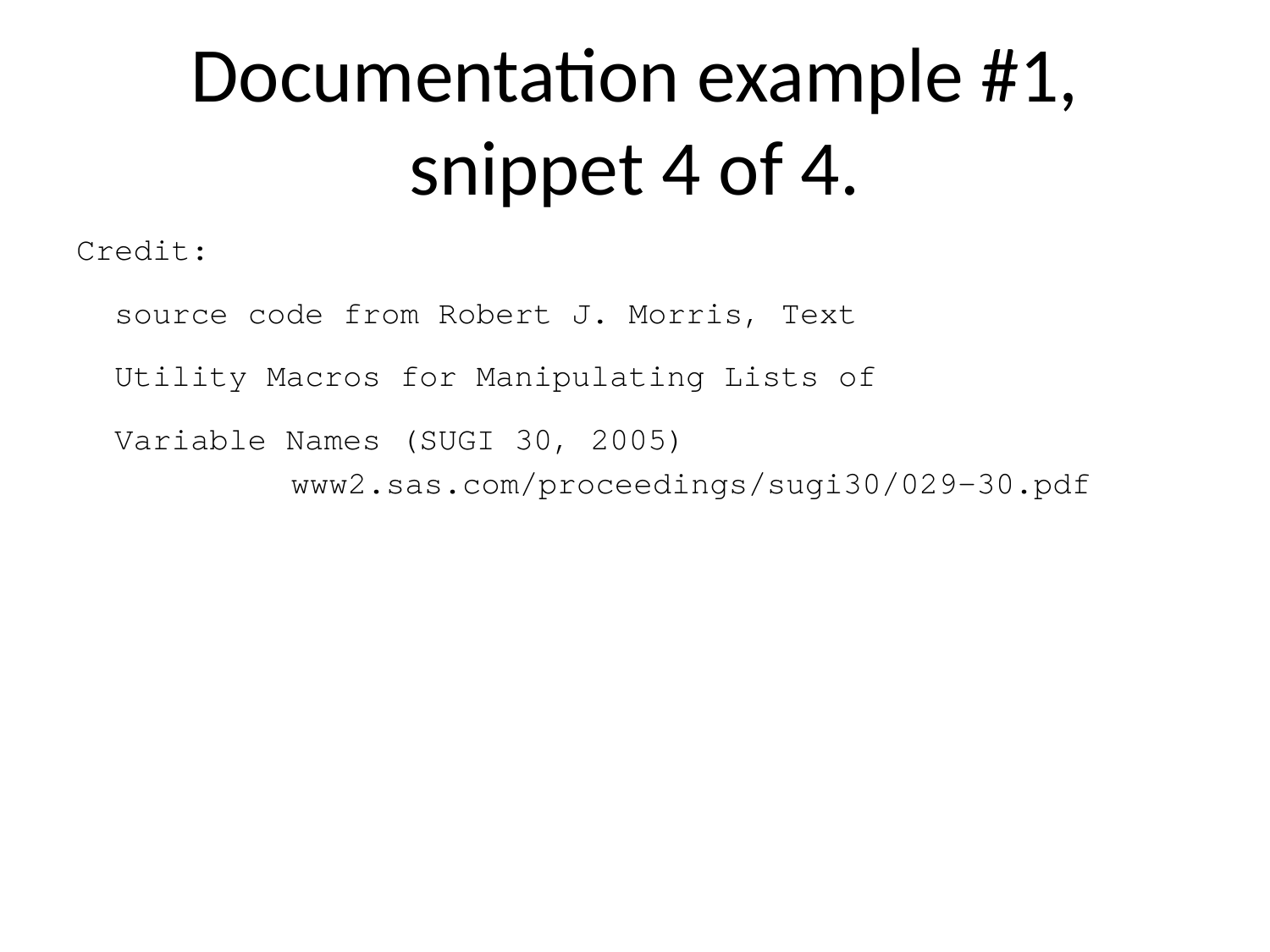

# Documentation example #1, snippet 4 of 4.
Credit:
  source code from Robert J. Morris, Text
  Utility Macros for Manipulating Lists of
  Variable Names (SUGI 30, 2005)
  www2.sas.com/proceedings/sugi30/029-30.pdf